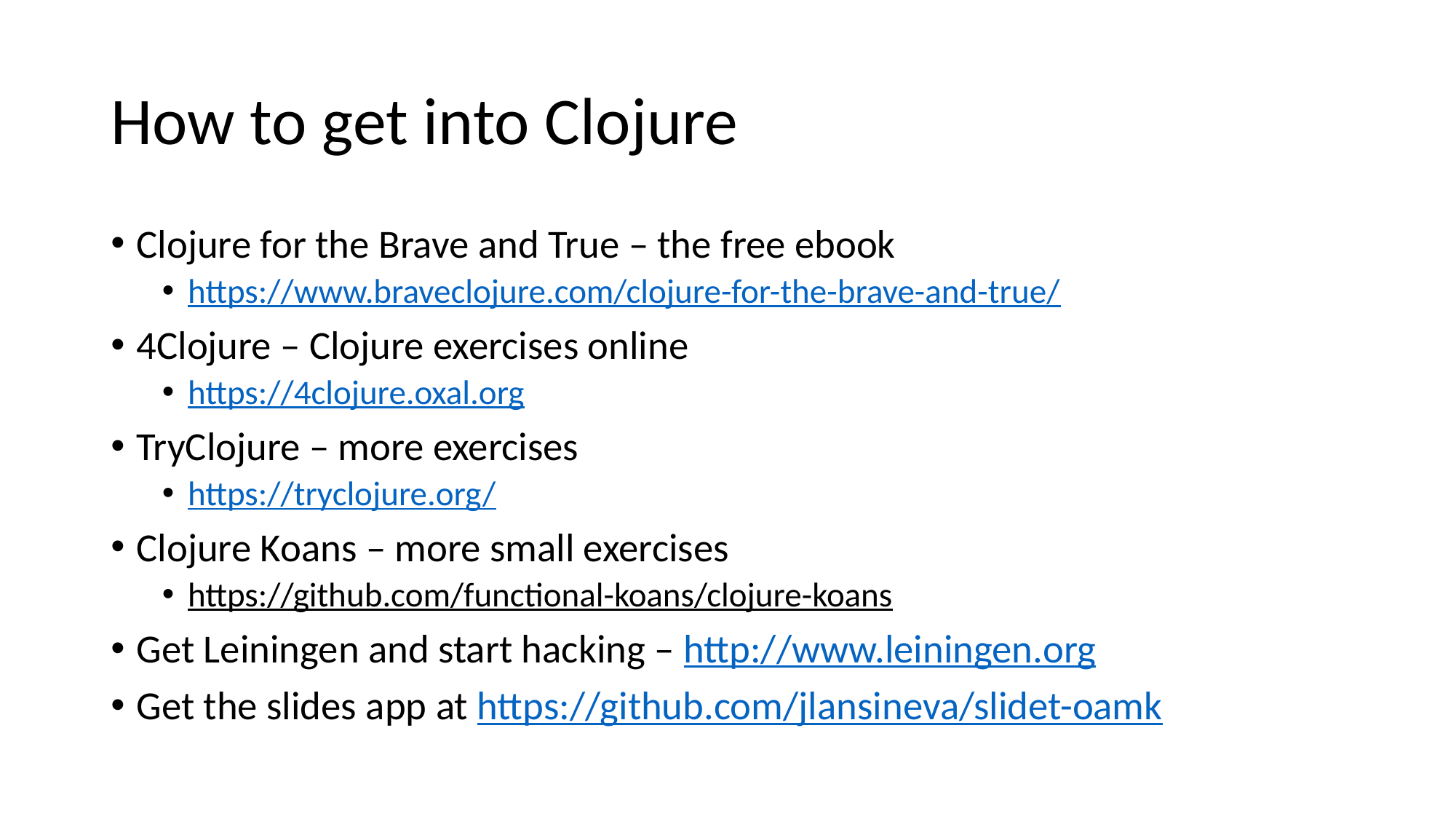

# How to get into Clojure
Clojure for the Brave and True – the free ebook
https://www.braveclojure.com/clojure-for-the-brave-and-true/
4Clojure – Clojure exercises online
https://4clojure.oxal.org
TryClojure – more exercises
https://tryclojure.org/
Clojure Koans – more small exercises
https://github.com/functional-koans/clojure-koans
Get Leiningen and start hacking – http://www.leiningen.org
Get the slides app at https://github.com/jlansineva/slidet-oamk